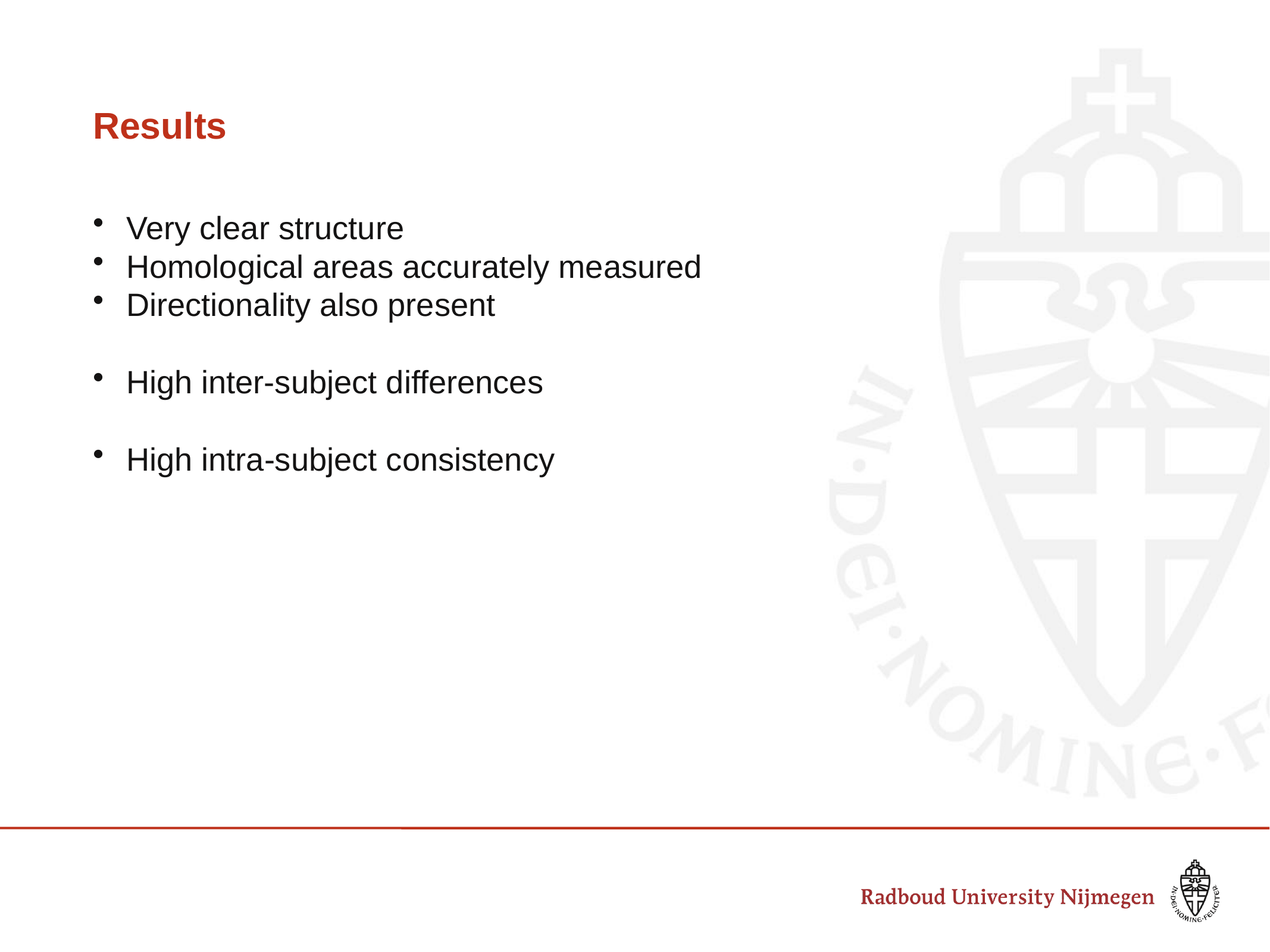

# Results
Very clear structure
Homological areas accurately measured
Directionality also present

High inter-subject differences

High intra-subject consistency